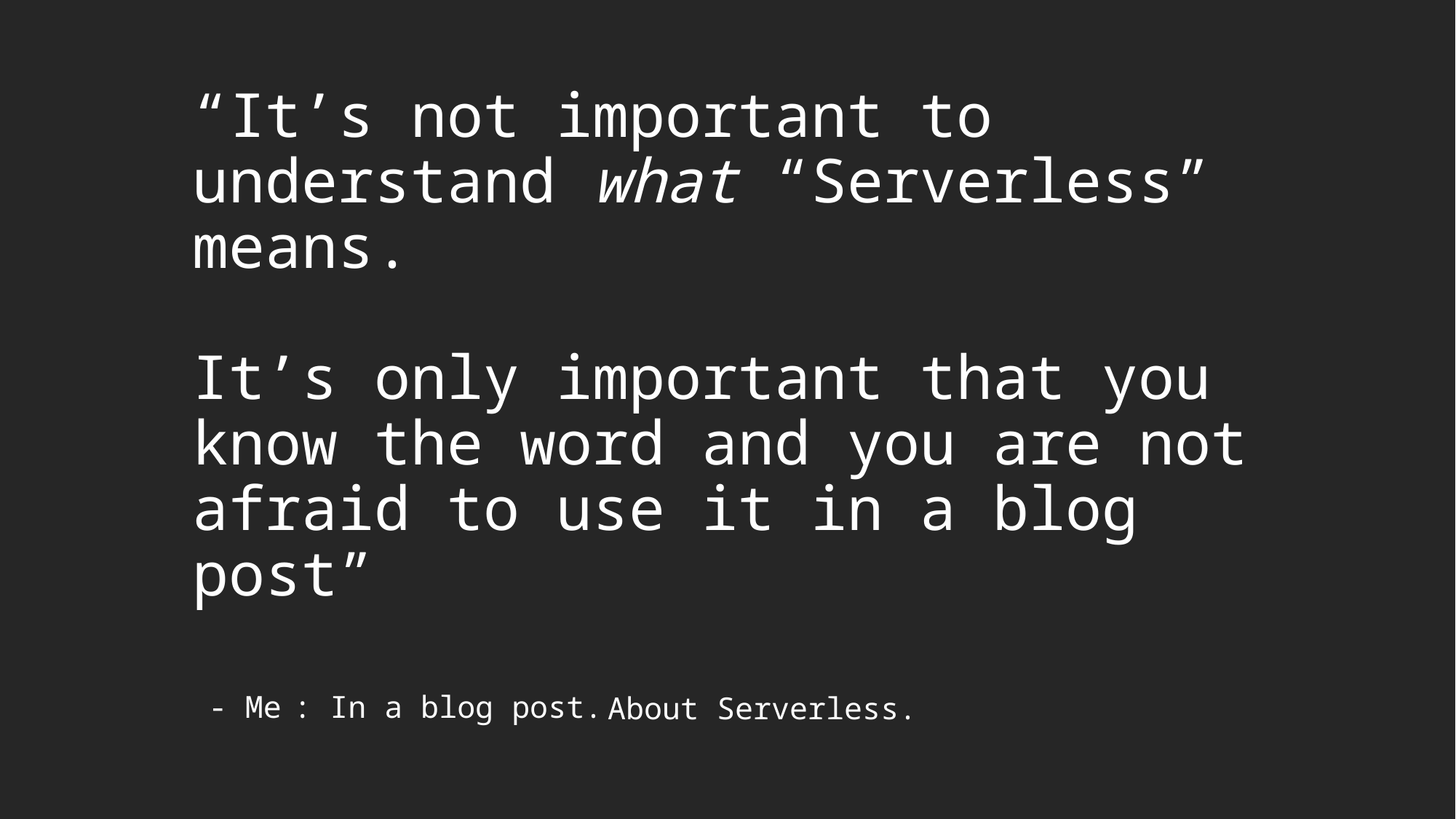

# “It’s not important to understand what “Serverless” means. It’s only important that you know the word and you are not afraid to use it in a blog post”
- Me
: In a blog post.
About Serverless.